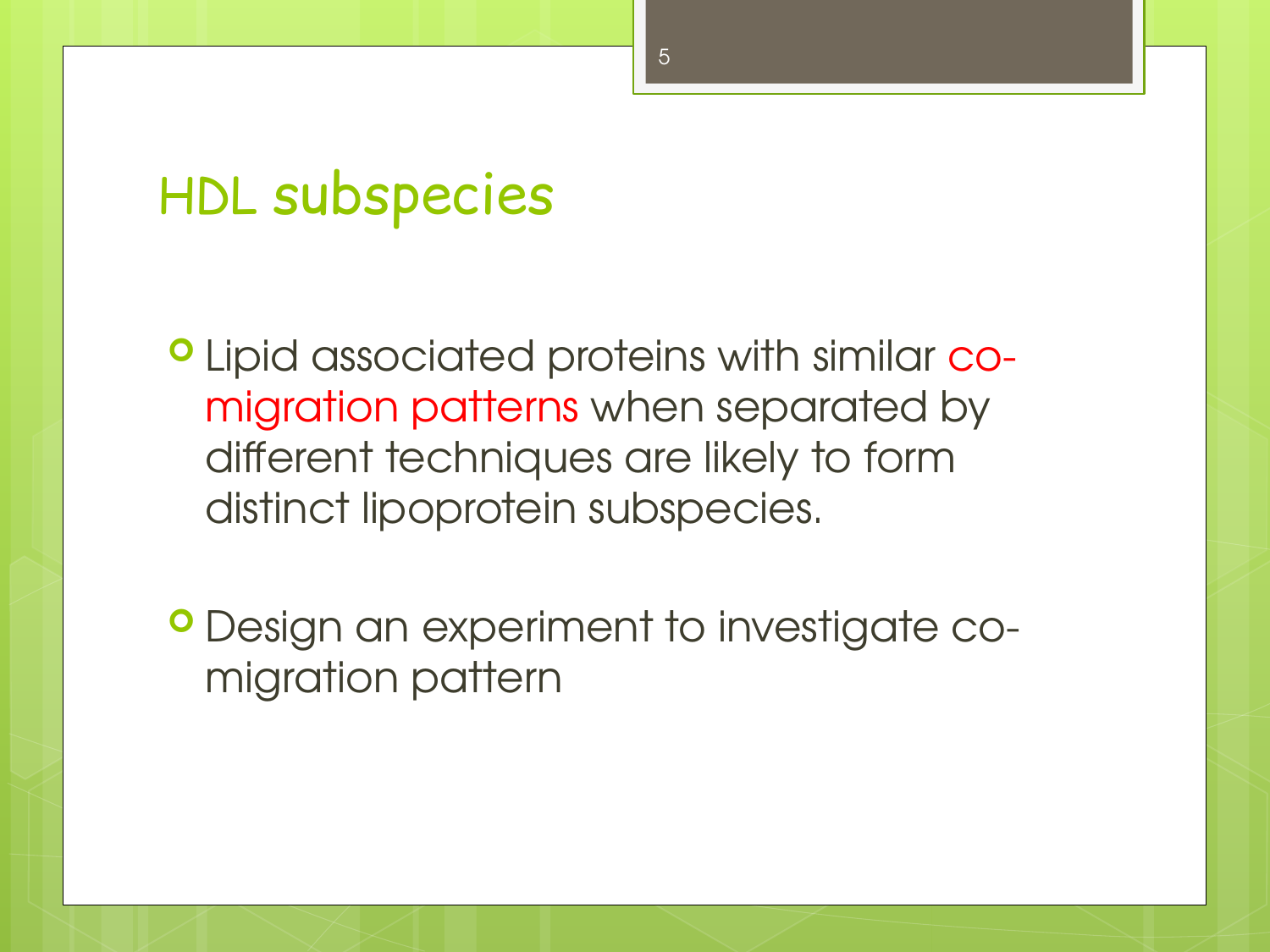

5
# HDL subspecies
Lipid associated proteins with similar co-migration patterns when separated by different techniques are likely to form distinct lipoprotein subspecies.

Design an experiment to investigate co-migration pattern